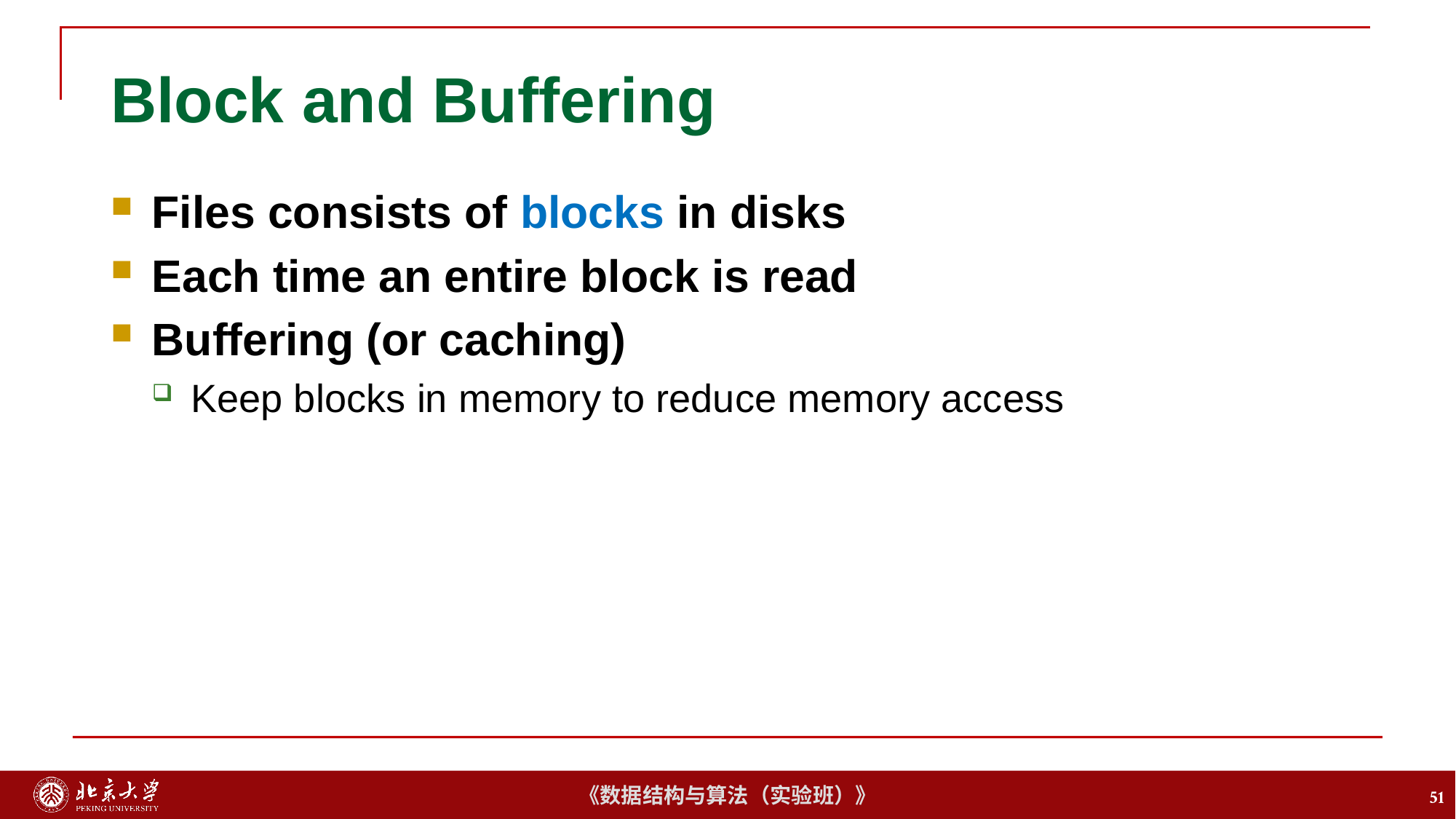

# Block and Buffering
Files consists of blocks in disks
Each time an entire block is read
Buffering (or caching)
Keep blocks in memory to reduce memory access
51